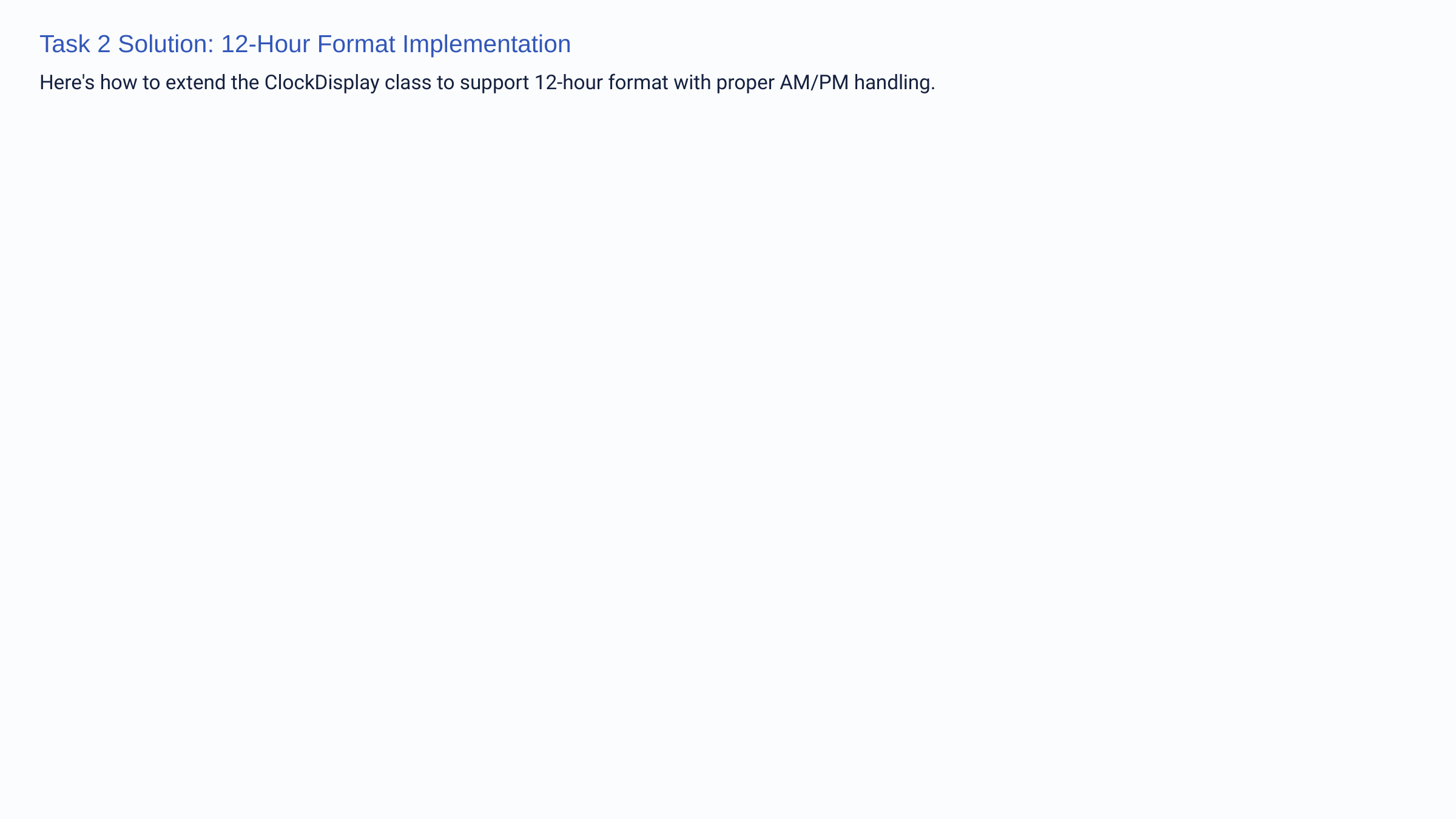

Task 2 Solution: 12-Hour Format Implementation
Here's how to extend the ClockDisplay class to support 12-hour format with proper AM/PM handling.